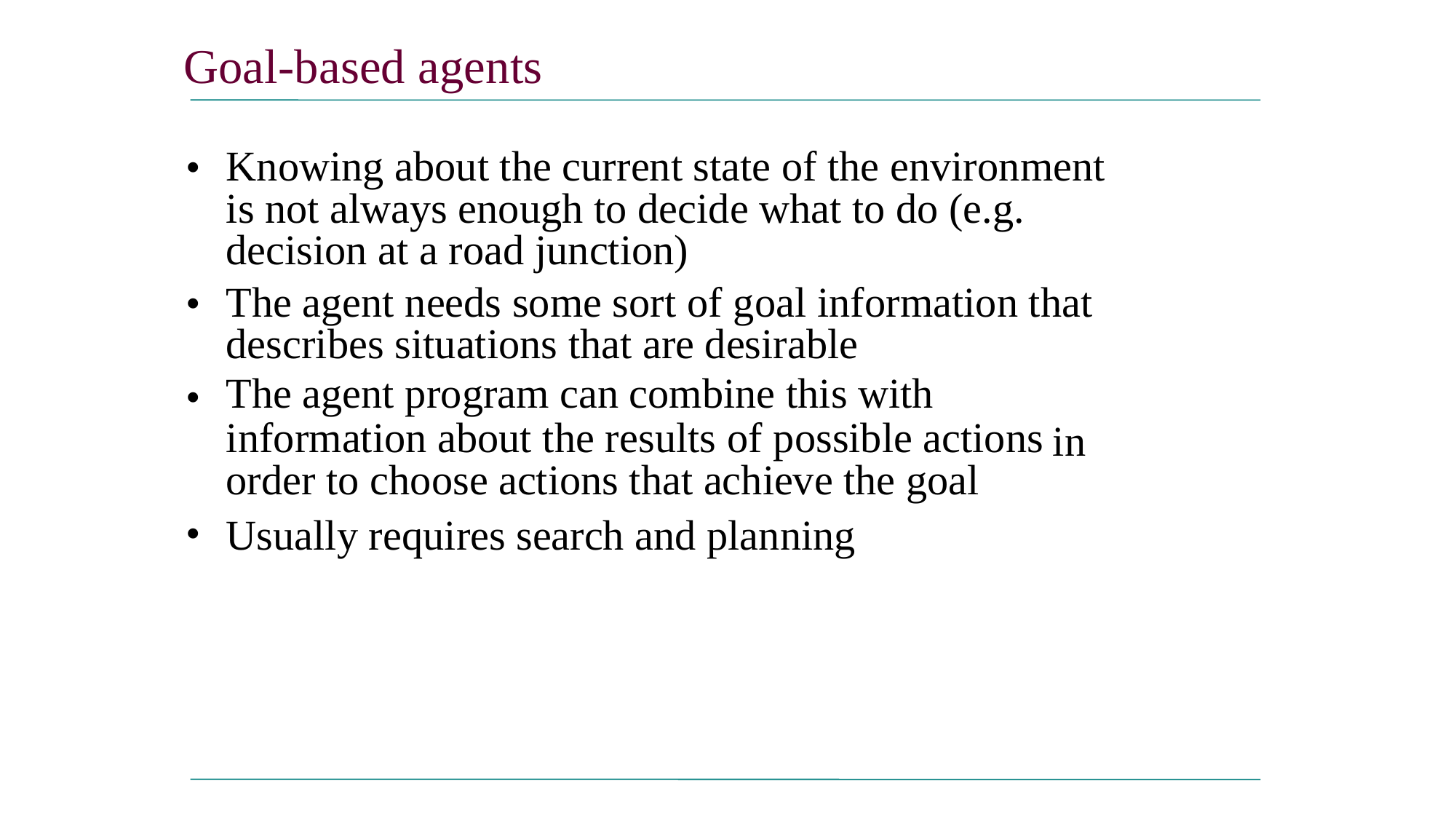

Goal-based agents

•
Knowing about the current state of the environment is not always enough to decide what to do (e.g. decision at a road junction)
The agent needs some sort of goal information that describes situations that are desirable
The agent program can combine this with
•
•
information about the results of possible actions order to choose actions that achieve the goal
in
•
Usually
requires
search
and
planning